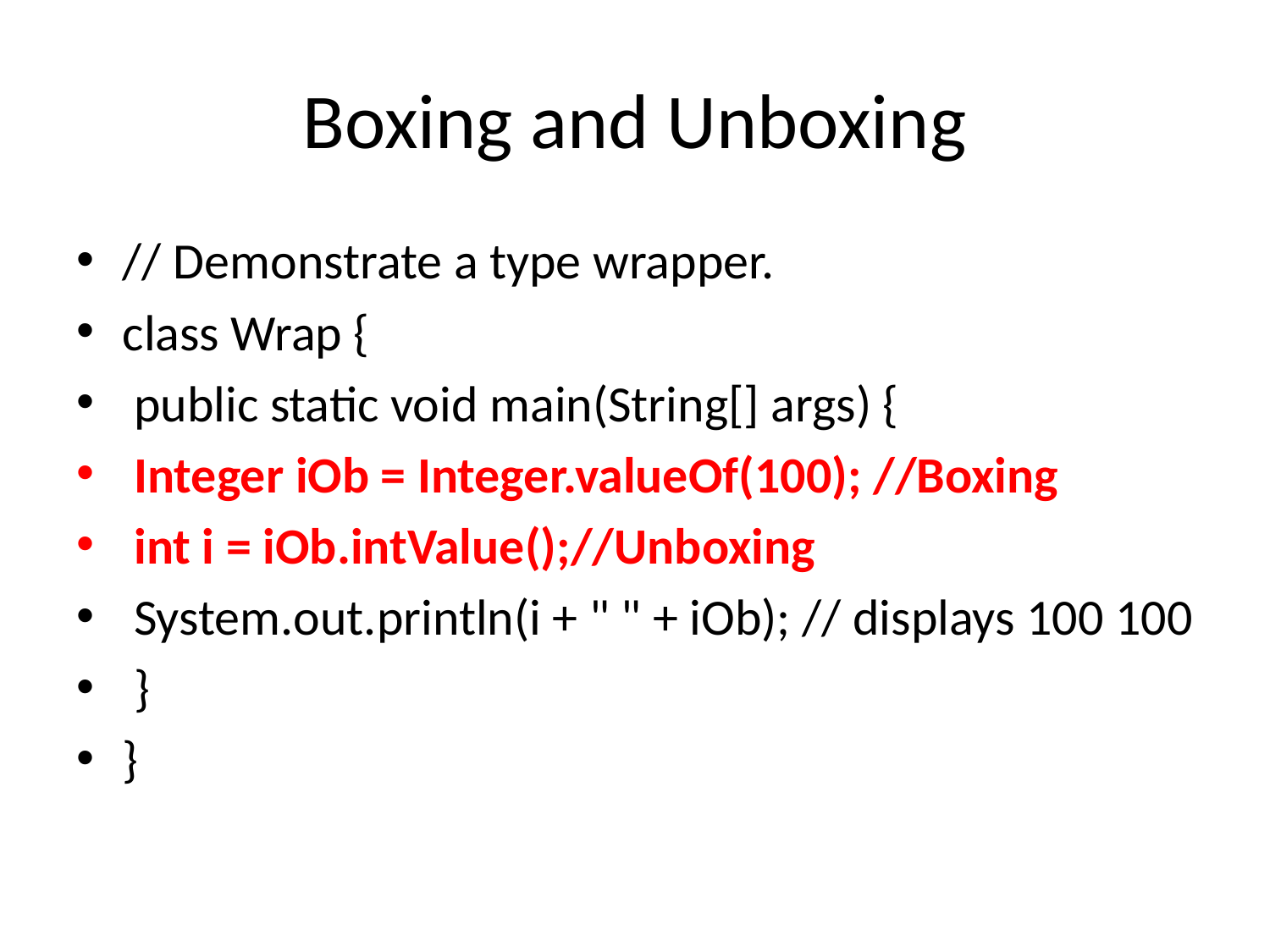

# Boxing and Unboxing
// Demonstrate a type wrapper.
class Wrap {
 public static void main(String[] args) {
 Integer iOb = Integer.valueOf(100); //Boxing
 int i = iOb.intValue();//Unboxing
 System.out.println(i + " " + iOb); // displays 100 100
 }
}